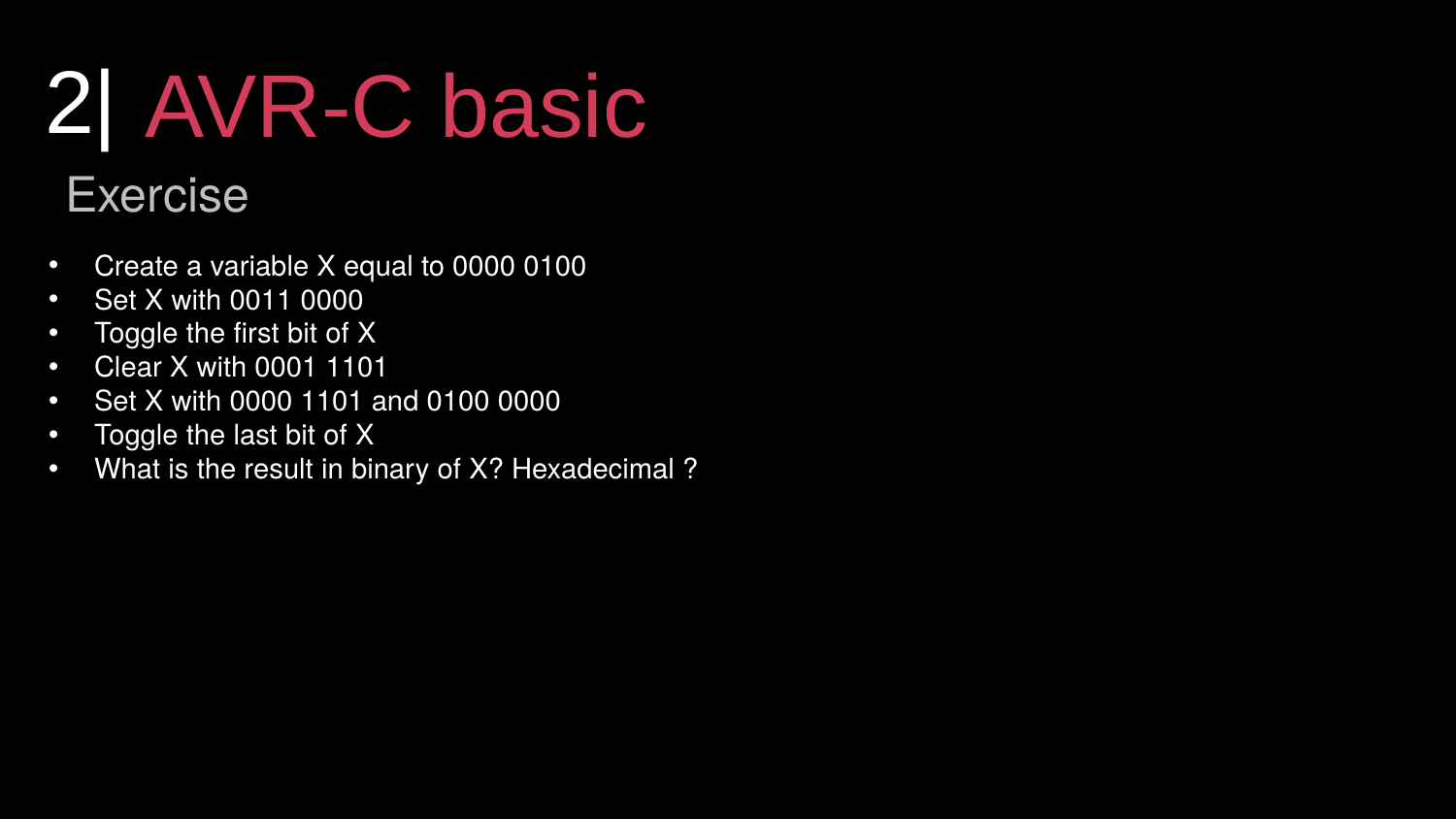

2|
AVR-C basic

Exercise
Create a variable X equal to 0000 0100
Set X with 0011 0000
Toggle the first bit of X
Clear X with 0001 1101
Set X with 0000 1101 and 0100 0000
Toggle the last bit of X
What is the result in binary of X? Hexadecimal ?